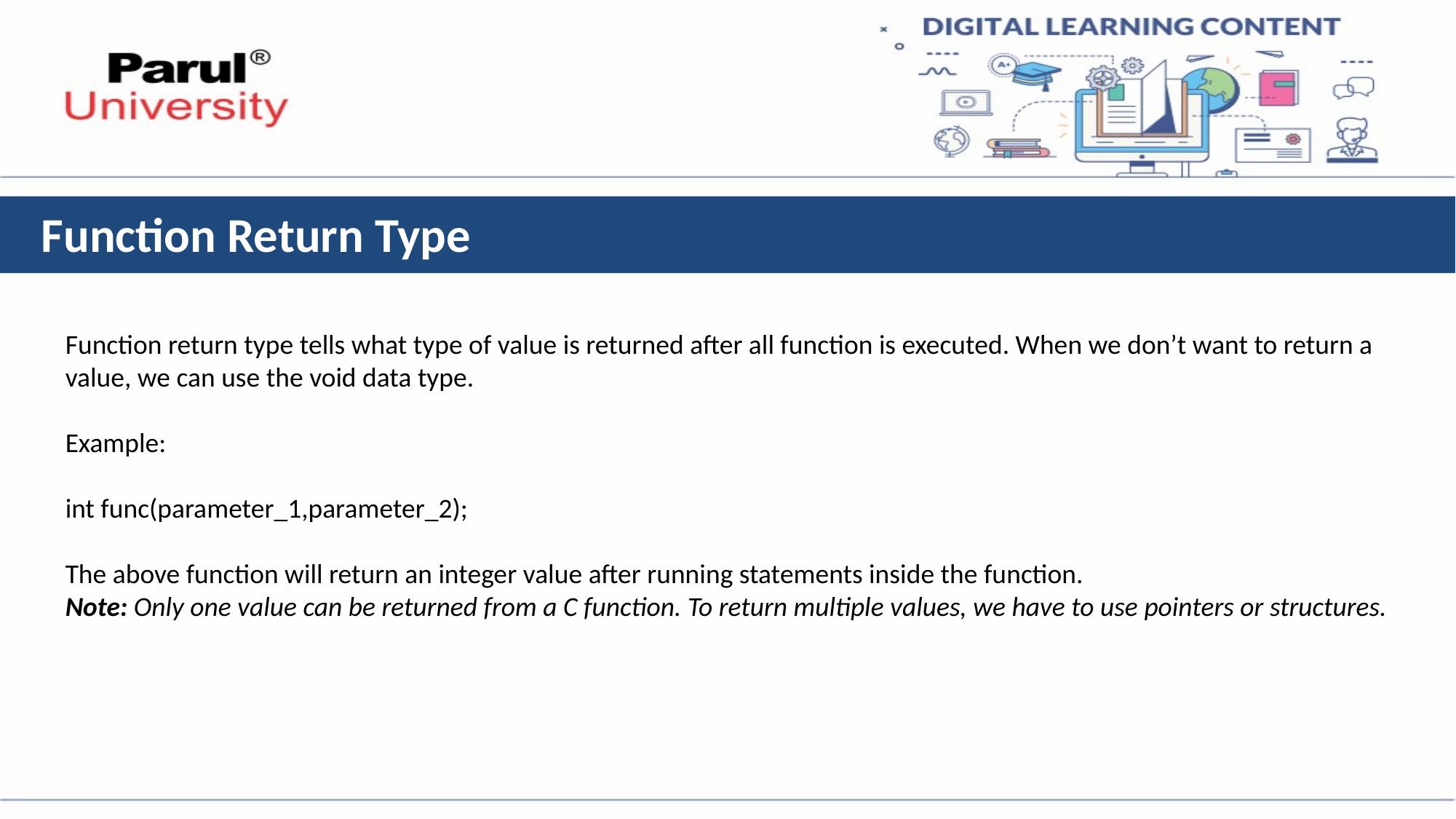

# Function Return Type
Function return type tells what type of value is returned after all function is executed. When we don’t want to return a value, we can use the void data type.

Example:

int func(parameter_1,parameter_2);

The above function will return an integer value after running statements inside the function.
Note: Only one value can be returned from a C function. To return multiple values, we have to use pointers or structures.